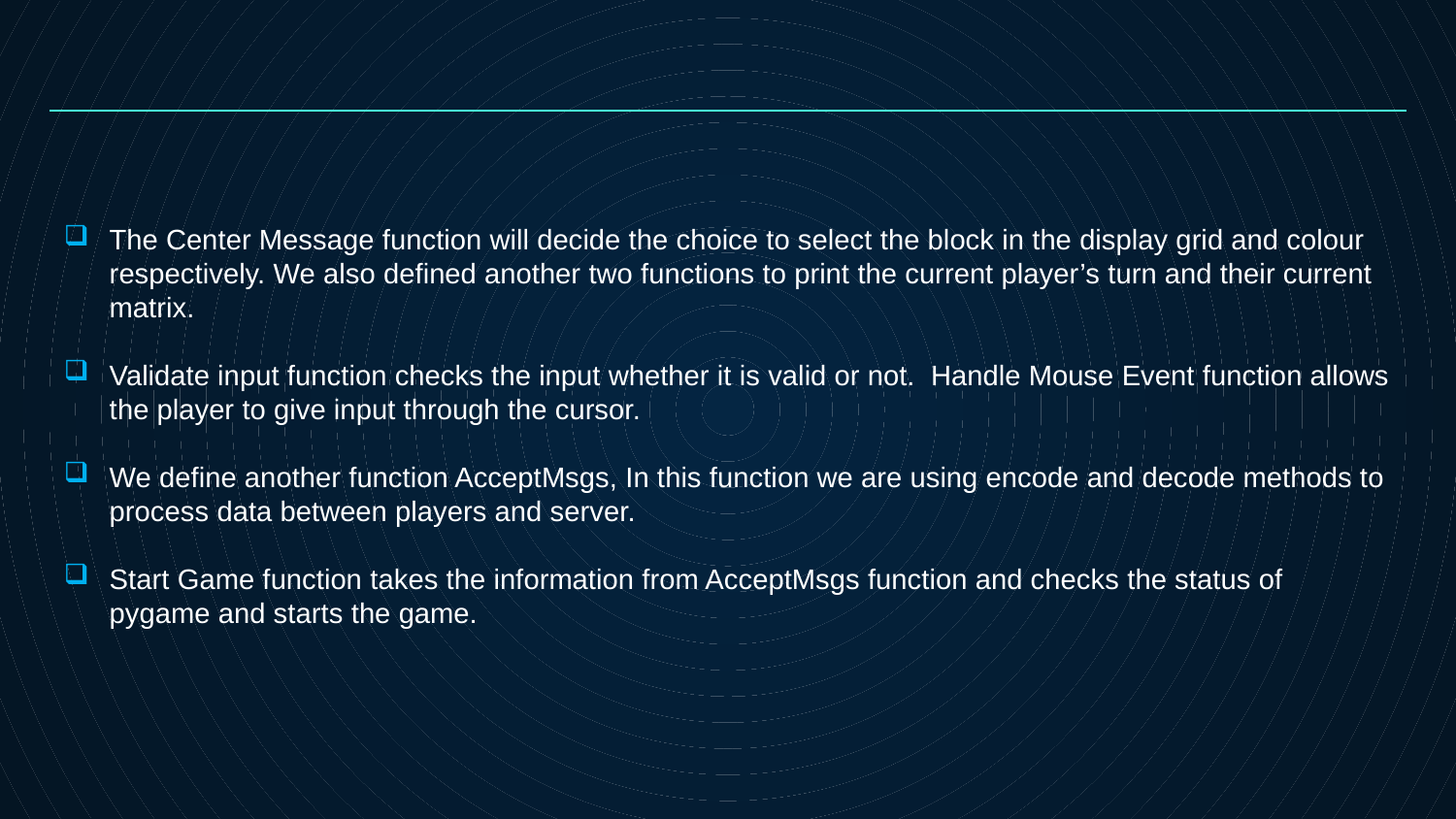

The Center Message function will decide the choice to select the block in the display grid and colour respectively. We also defined another two functions to print the current player’s turn and their current matrix.

Validate input function checks the input whether it is valid or not.  Handle Mouse Event function allows the player to give input through the cursor.

We define another function AcceptMsgs, In this function we are using encode and decode methods to process data between players and server.

Start Game function takes the information from AcceptMsgs function and checks the status of pygame and starts the game.